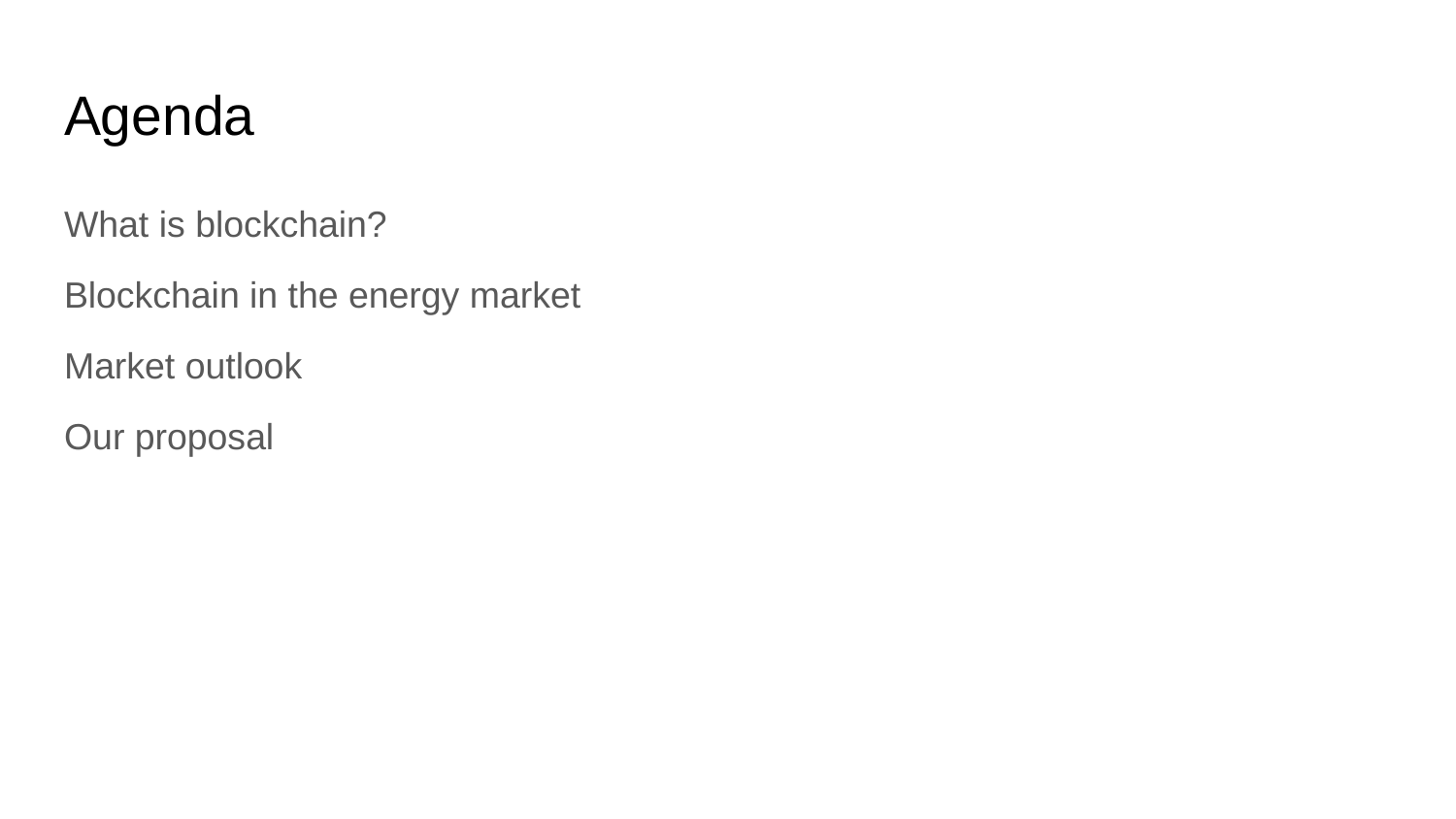

# Agenda
What is blockchain?
Blockchain in the energy market
Market outlook
Our proposal